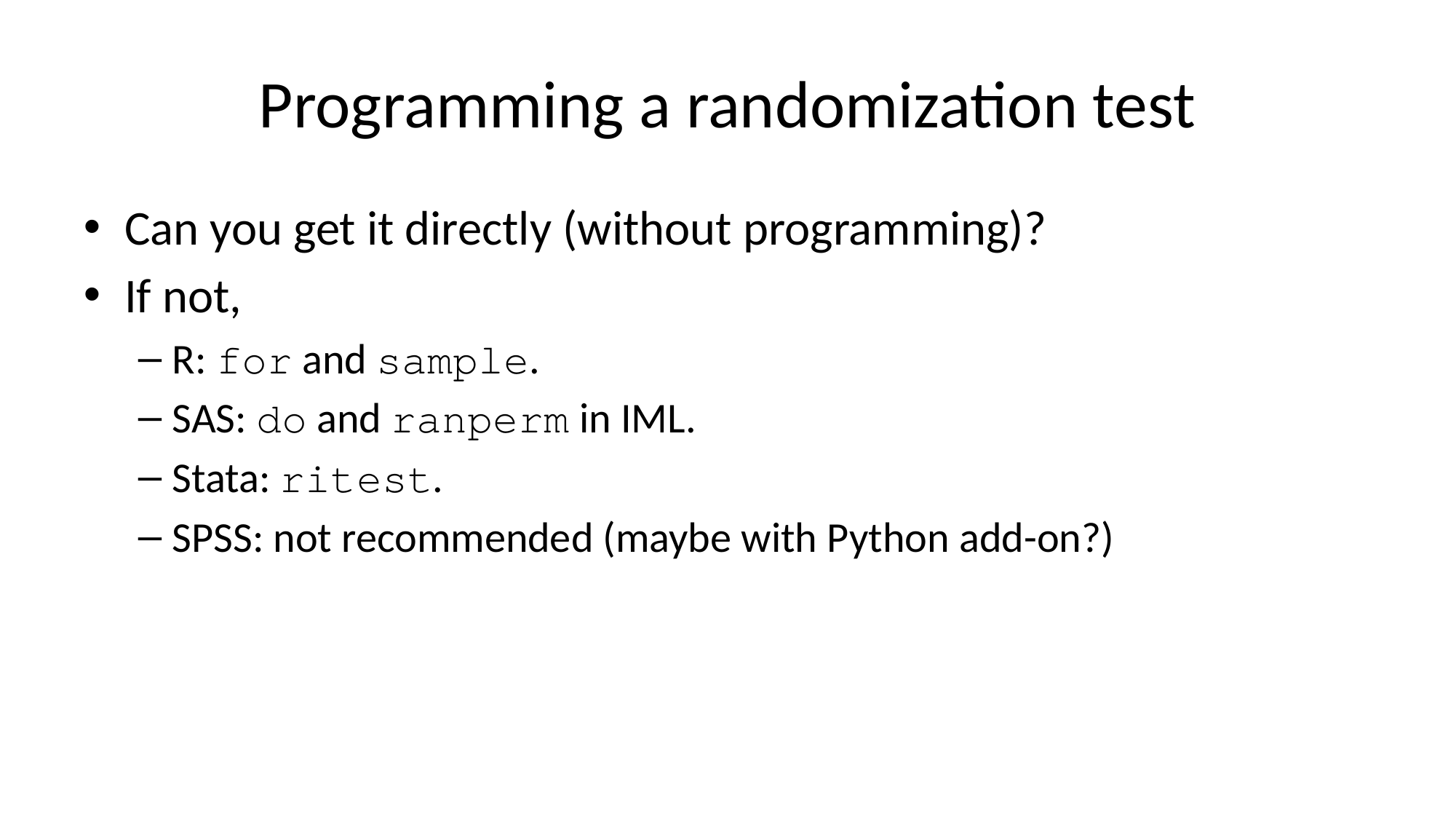

# Programming a randomization test
Can you get it directly (without programming)?
If not,
R: for and sample.
SAS: do and ranperm in IML.
Stata: ritest.
SPSS: not recommended (maybe with Python add-on?)